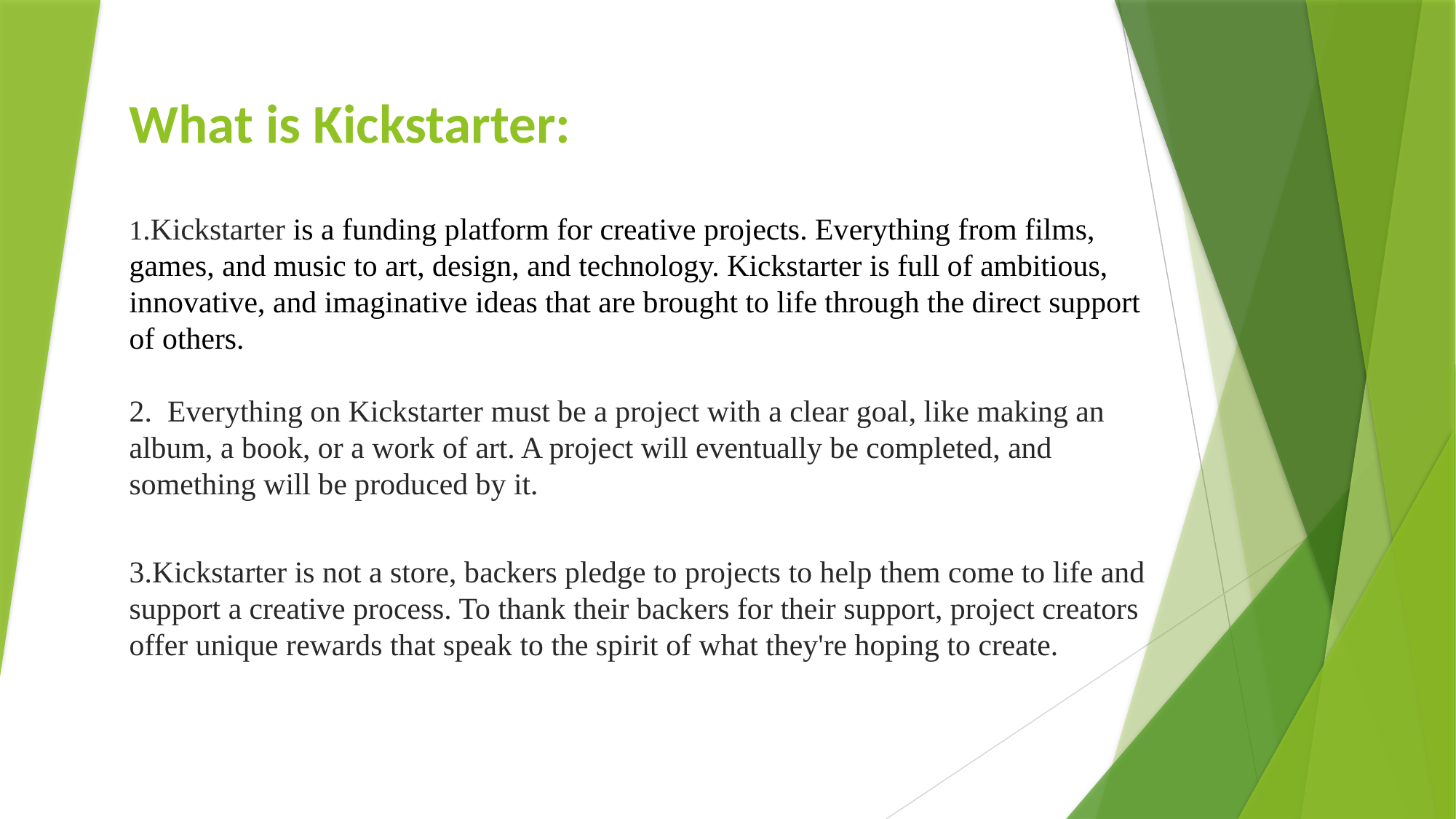

What is Kickstarter:

1.Kickstarter is a funding platform for creative projects. Everything from films, games, and music to art, design, and technology. Kickstarter is full of ambitious, innovative, and imaginative ideas that are brought to life through the direct support of others.

2.  Everything on Kickstarter must be a project with a clear goal, like making an album, a book, or a work of art. A project will eventually be completed, and something will be produced by it.

3.Kickstarter is not a store, backers pledge to projects to help them come to life and support a creative process. To thank their backers for their support, project creators offer unique rewards that speak to the spirit of what they're hoping to create.